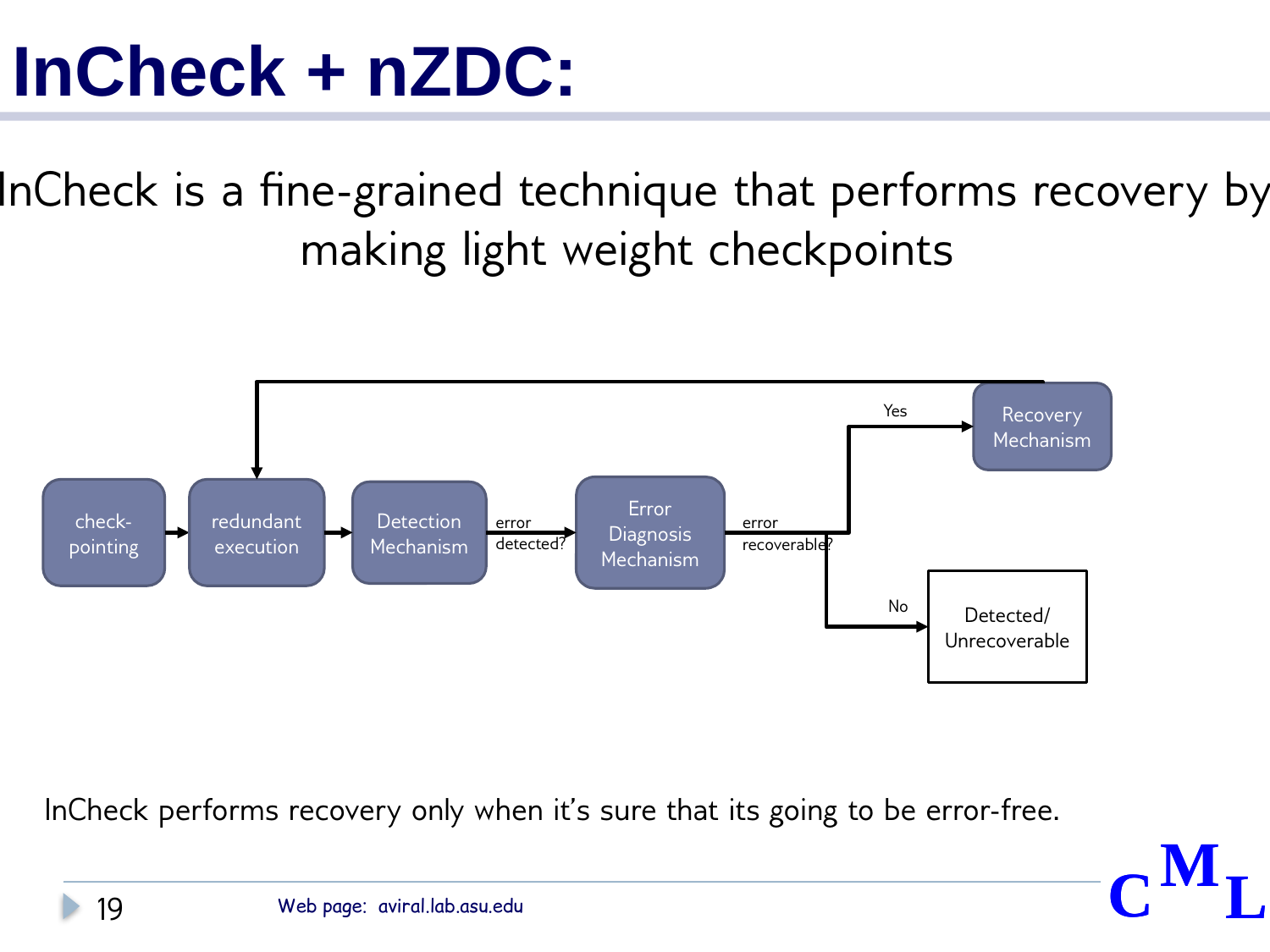

# InCheck + nZDC:
InCheck is a fine-grained technique that performs recovery by
making light weight checkpoints
Recovery Mechanism
Yes
Error Diagnosis Mechanism
redundant execution
check-
pointing
Detection Mechanism
error
detected?
error
recoverable?
Detected/
Unrecoverable
No
InCheck performs recovery only when it’s sure that its going to be error-free.
19